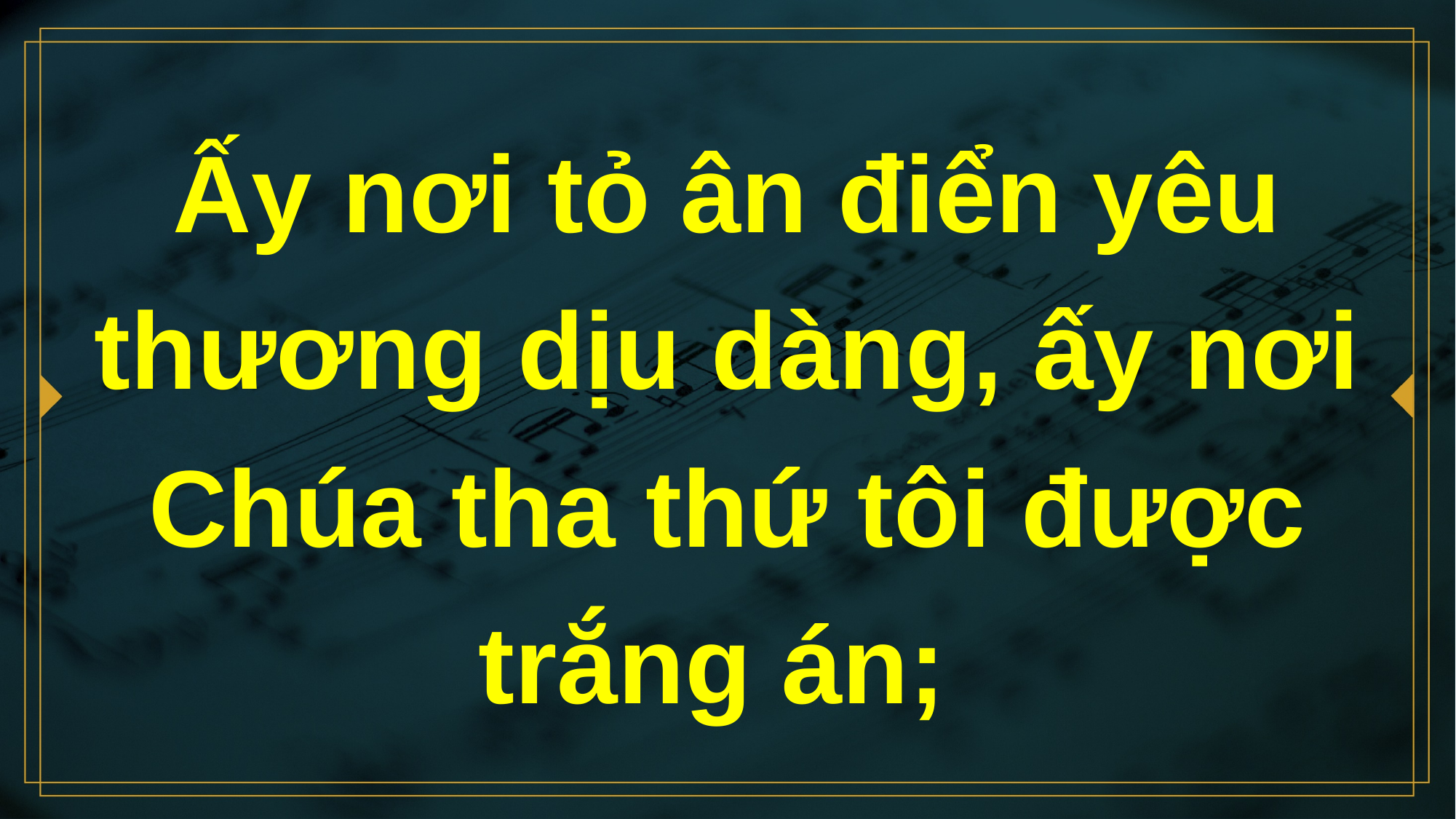

# Ấy nơi tỏ ân điển yêu thương dịu dàng, ấy nơi Chúa tha thứ tôi được trắng án;